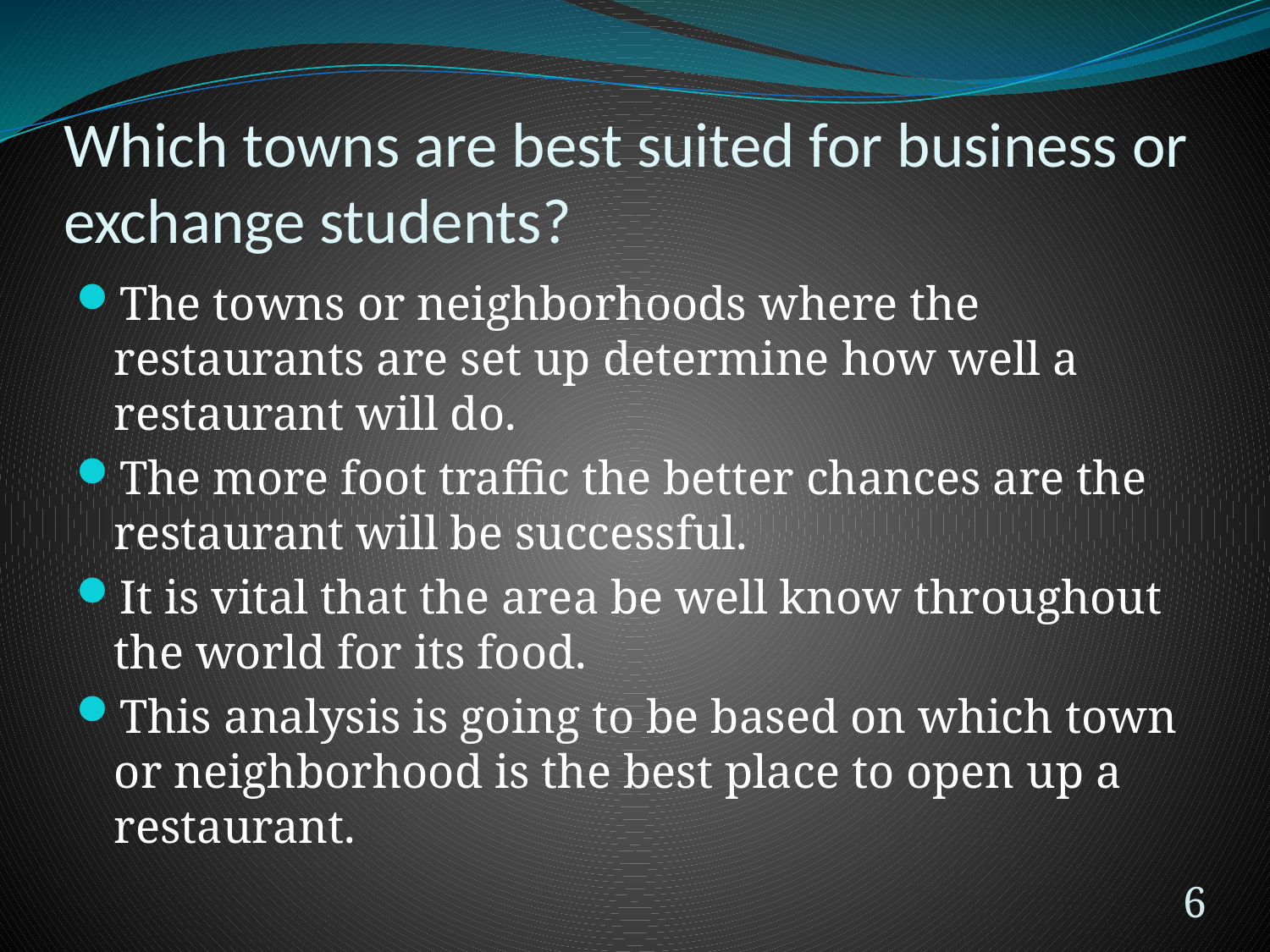

# Which towns are best suited for business or exchange students?
The towns or neighborhoods where the restaurants are set up determine how well a restaurant will do.
The more foot traffic the better chances are the restaurant will be successful.
It is vital that the area be well know throughout the world for its food.
This analysis is going to be based on which town or neighborhood is the best place to open up a restaurant.
6